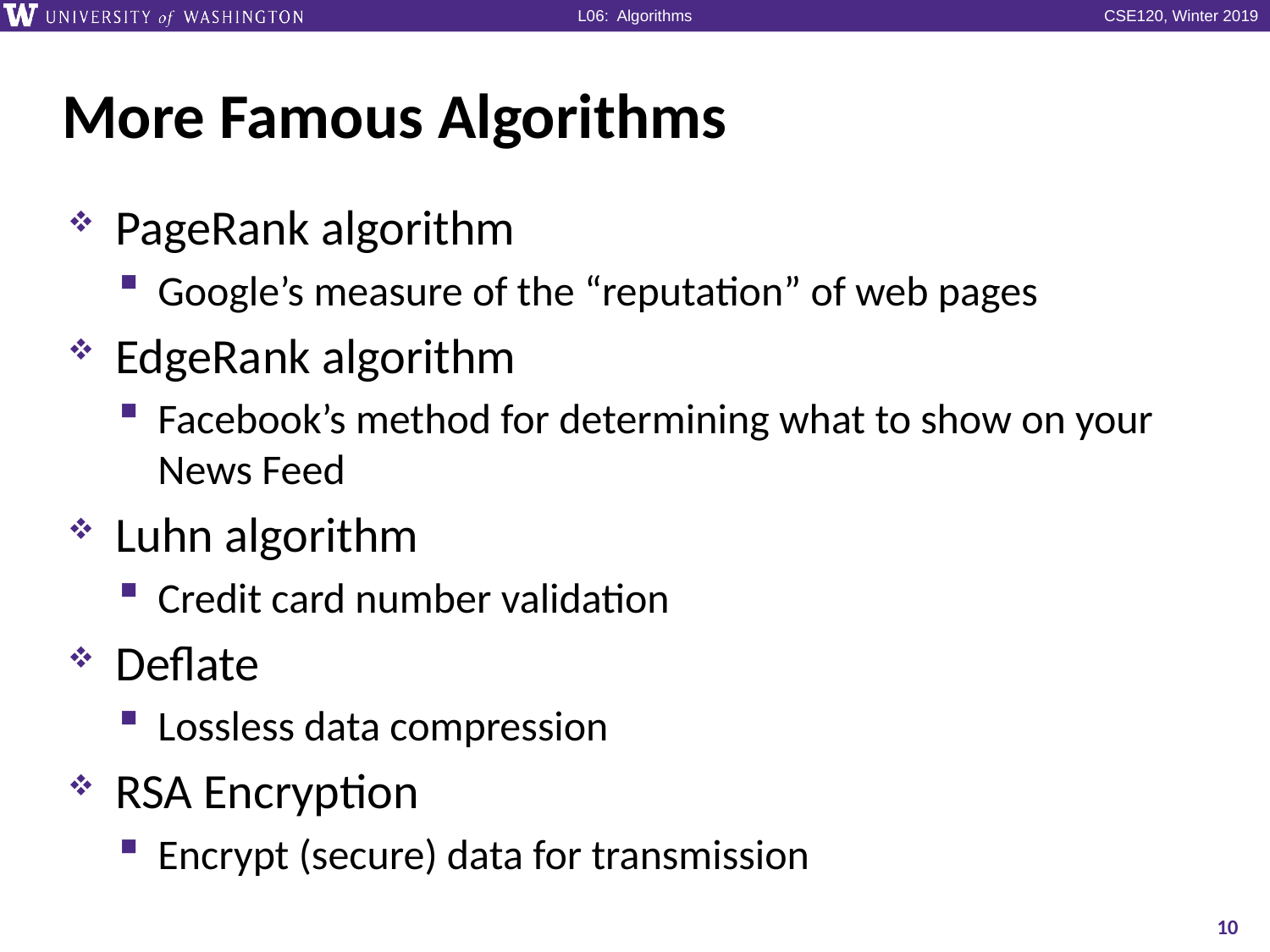

# More Famous Algorithms
PageRank algorithm
Google’s measure of the “reputation” of web pages
EdgeRank algorithm
Facebook’s method for determining what to show on your News Feed
Luhn algorithm
Credit card number validation
Deflate
Lossless data compression
RSA Encryption
Encrypt (secure) data for transmission
10